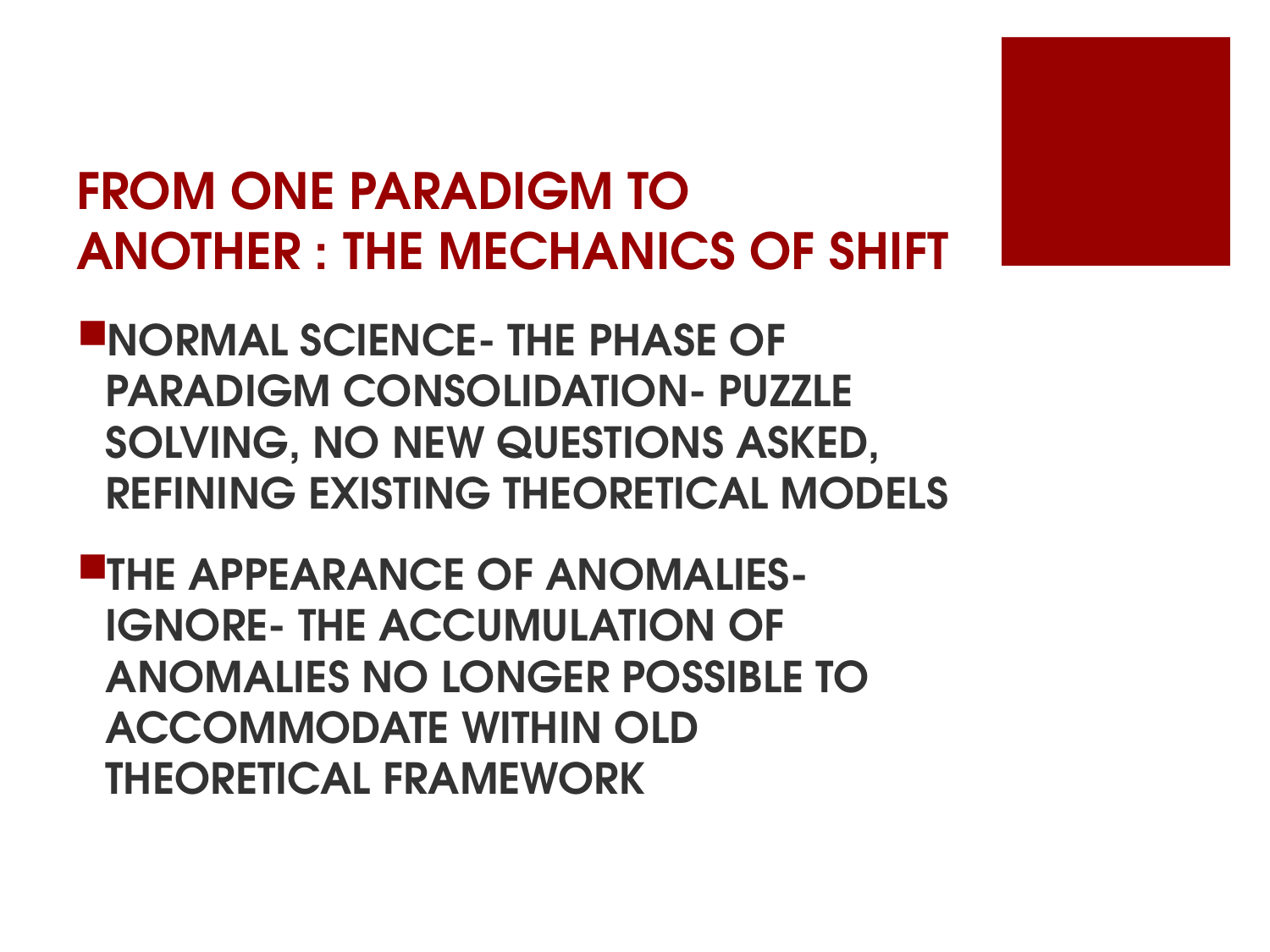

# FROM ONE PARADIGM TO ANOTHER : THE MECHANICS OF SHIFT
NORMAL SCIENCE- THE PHASE OF PARADIGM CONSOLIDATION- PUZZLE SOLVING, NO NEW QUESTIONS ASKED, REFINING EXISTING THEORETICAL MODELS
THE APPEARANCE OF ANOMALIES- IGNORE- THE ACCUMULATION OF ANOMALIES NO LONGER POSSIBLE TO ACCOMMODATE WITHIN OLD THEORETICAL FRAMEWORK